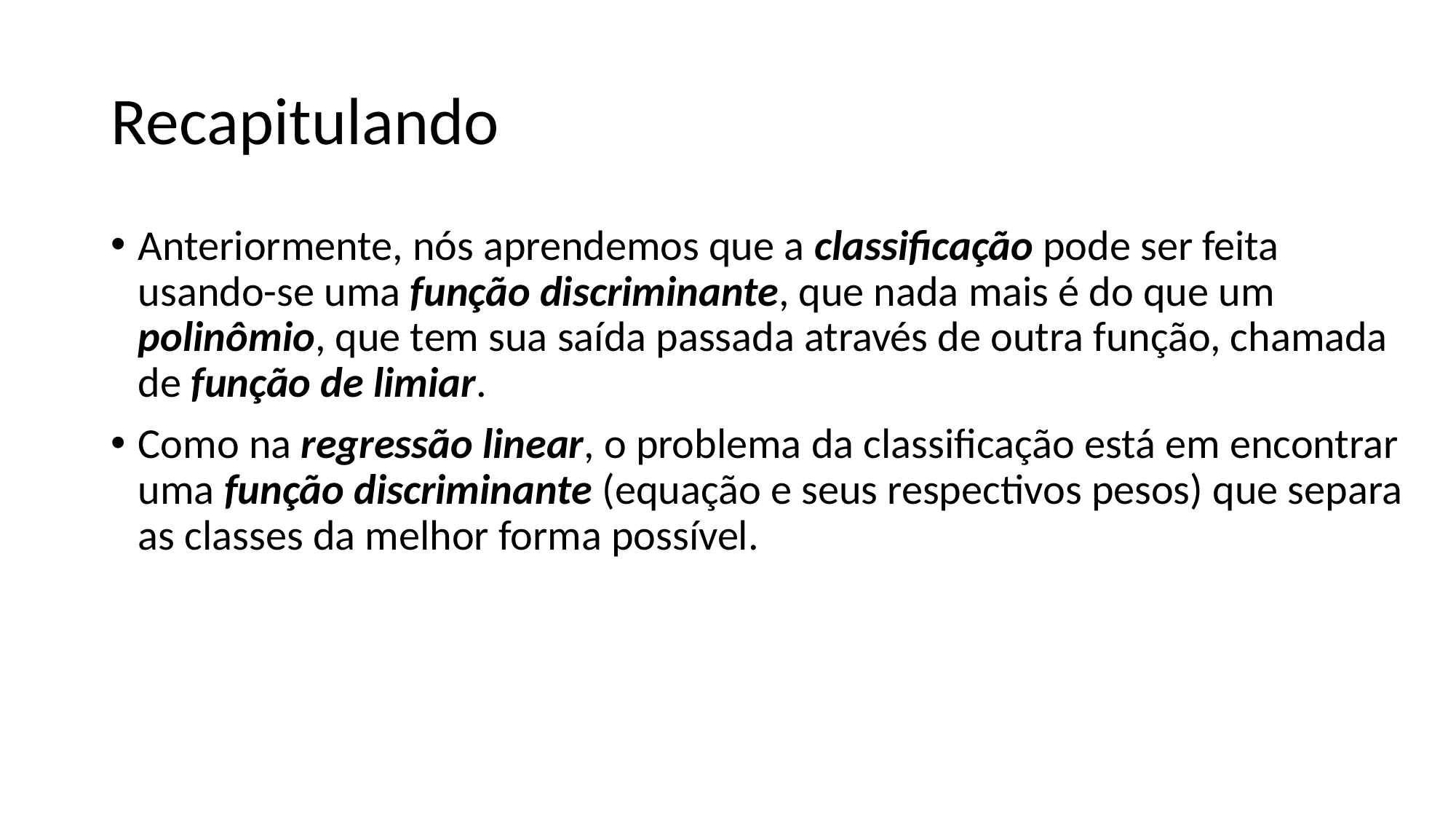

# Recapitulando
Anteriormente, nós aprendemos que a classificação pode ser feita usando-se uma função discriminante, que nada mais é do que um polinômio, que tem sua saída passada através de outra função, chamada de função de limiar.
Como na regressão linear, o problema da classificação está em encontrar uma função discriminante (equação e seus respectivos pesos) que separa as classes da melhor forma possível.